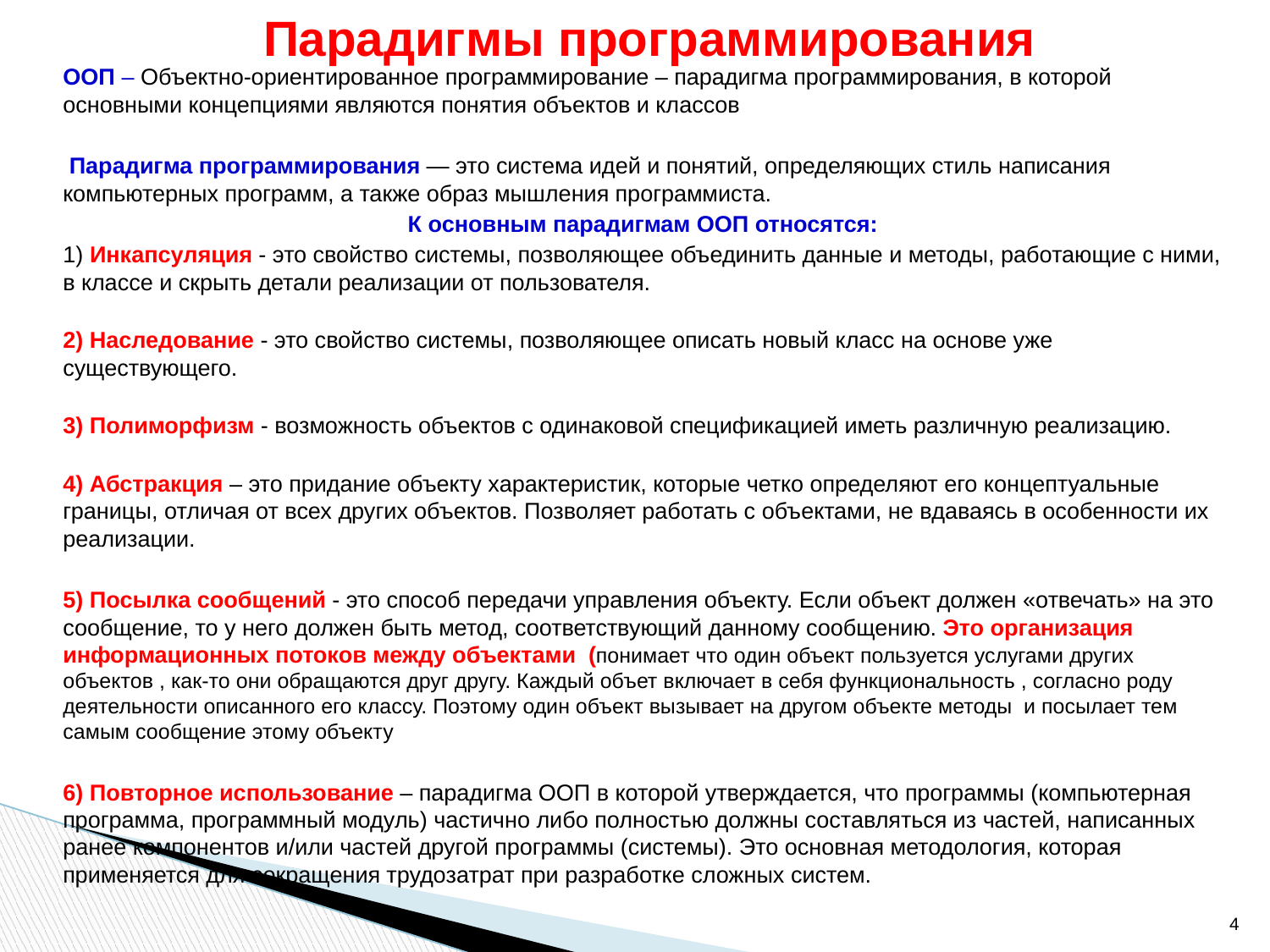

# Парадигмы программирования
ООП – Объектно-ориентированное программирование – парадигма программирования, в которой основными концепциями являются понятия объектов и классов

 Парадигма программирования — это система идей и понятий, определяющих стиль написания компьютерных программ, а также образ мышления программиста.
 К основным парадигмам ООП относятся:
1) Инкапсуляция - это свойство системы, позволяющее объединить данные и методы, работающие с ними, в классе и скрыть детали реализации от пользователя.
2) Наследование - это свойство системы, позволяющее описать новый класс на основе уже существующего.
3) Полиморфизм - возможность объектов с одинаковой спецификацией иметь различную реализацию.
4) Абстракция – это придание объекту характеристик, которые четко определяют его концептуальные границы, отличая от всех других объектов. Позволяет работать с объектами, не вдаваясь в особенности их реализации.

5) Посылка сообщений - это способ передачи управления объекту. Если объект должен «отвечать» на это сообщение, то у него должен быть метод, соответствующий данному сообщению. Это организация информационных потоков между объектами  (понимает что один объект пользуется услугами других объектов , как-то они обращаются друг другу. Каждый объет включает в себя функциональность , согласно роду деятельности описанного его классу. Поэтому один объект вызывает на другом объекте методы  и посылает тем самым сообщение этому объекту

6) Повторное использование – парадигма ООП в которой утверждается, что программы (компьютерная программа, программный модуль) частично либо полностью должны составляться из частей, написанных ранее компонентов и/или частей другой программы (системы). Это основная методология, которая применяется для сокращения трудозатрат при разработке сложных систем.
4